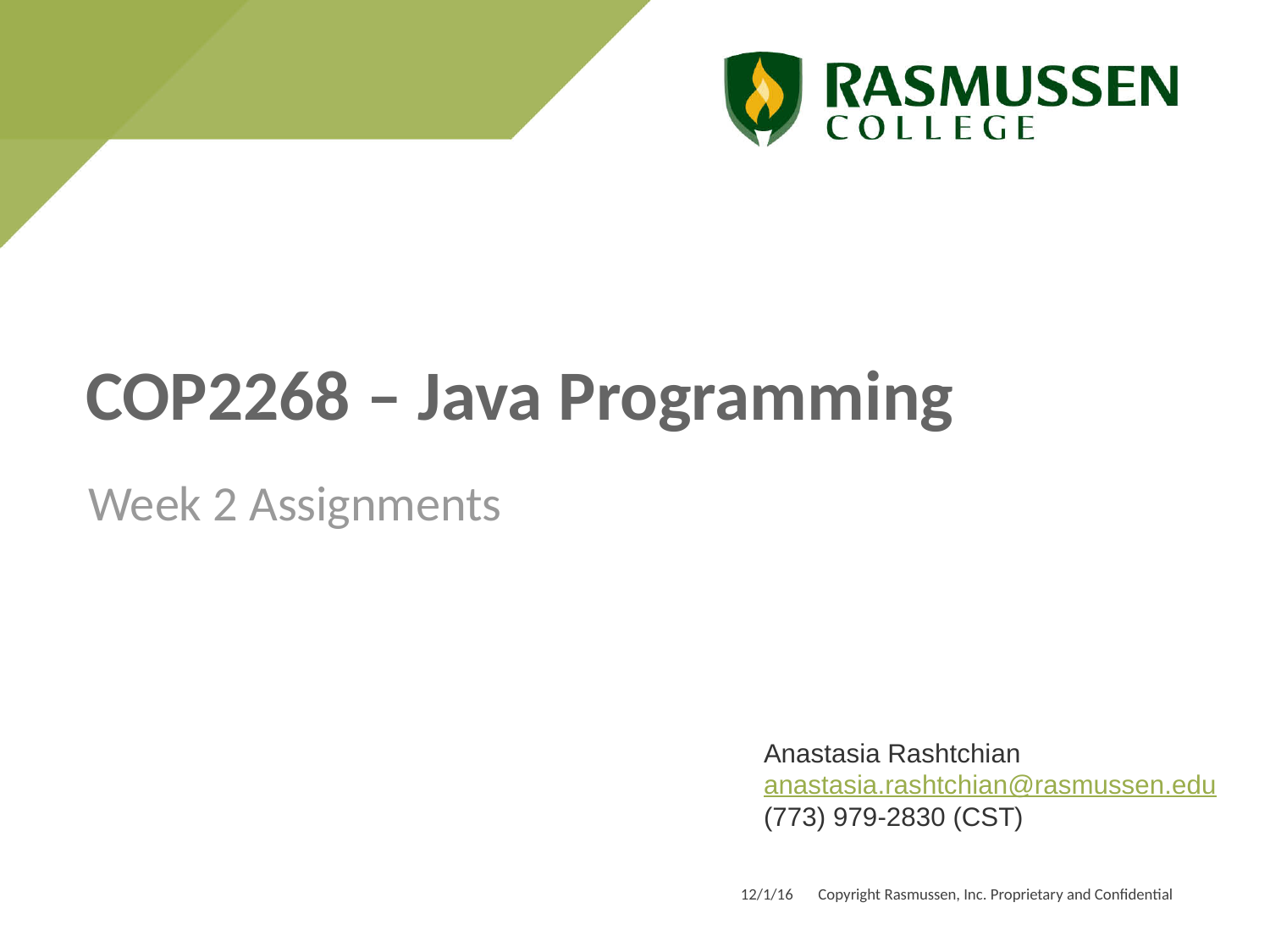

# COP2268 – Java Programming
Week 2 Assignments
Anastasia Rashtchian
anastasia.rashtchian@rasmussen.edu
(773) 979-2830 (CST)

12/1/16       Copyright Rasmussen, Inc. Proprietary and Confidential